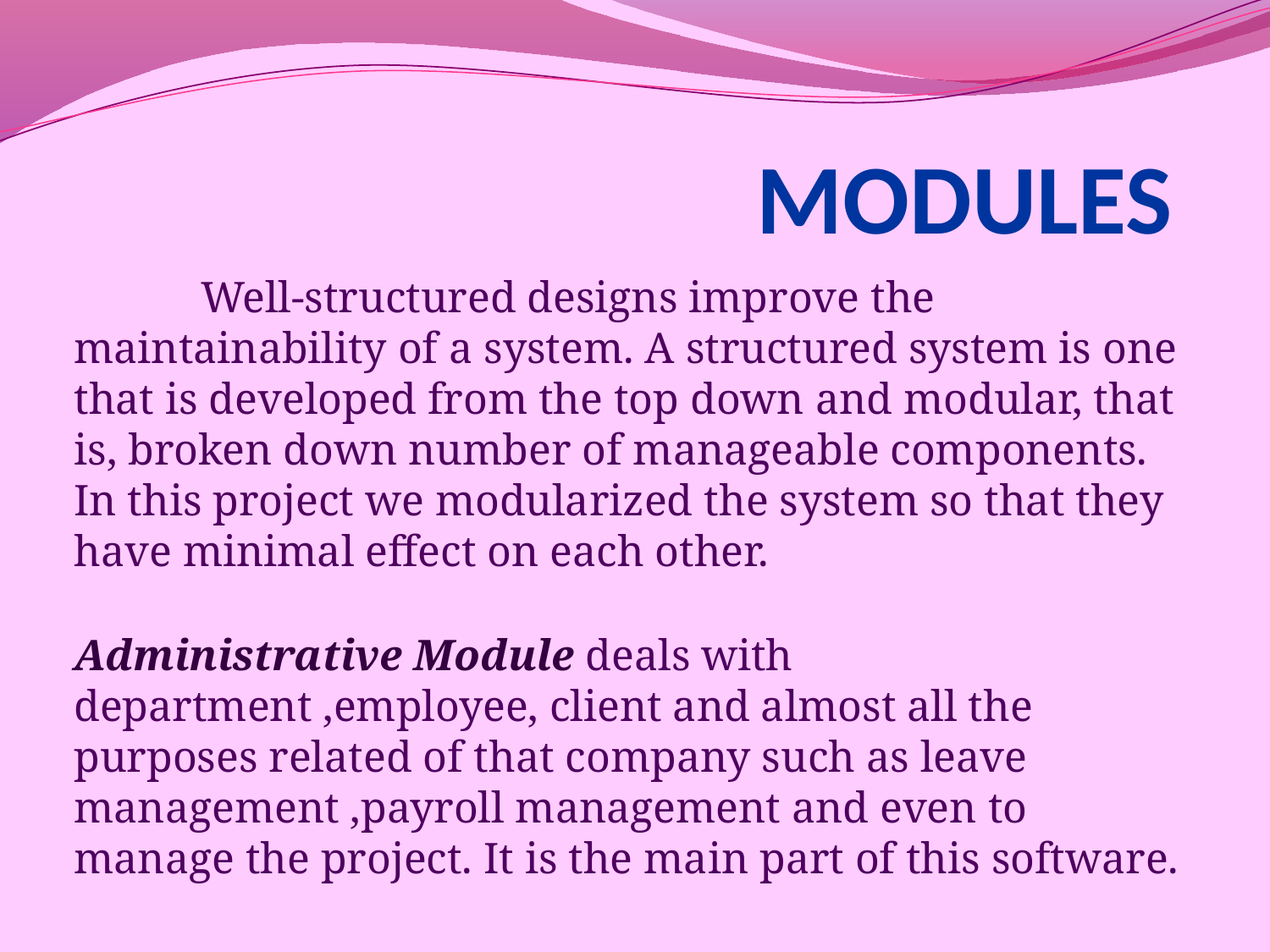

# MODULES
	Well-structured designs improve the maintainability of a system. A structured system is one that is developed from the top down and modular, that is, broken down number of manageable components. In this project we modularized the system so that they have minimal effect on each other.

Administrative Module deals with department ,employee, client and almost all the purposes related of that company such as leave management ,payroll management and even to manage the project. It is the main part of this software.